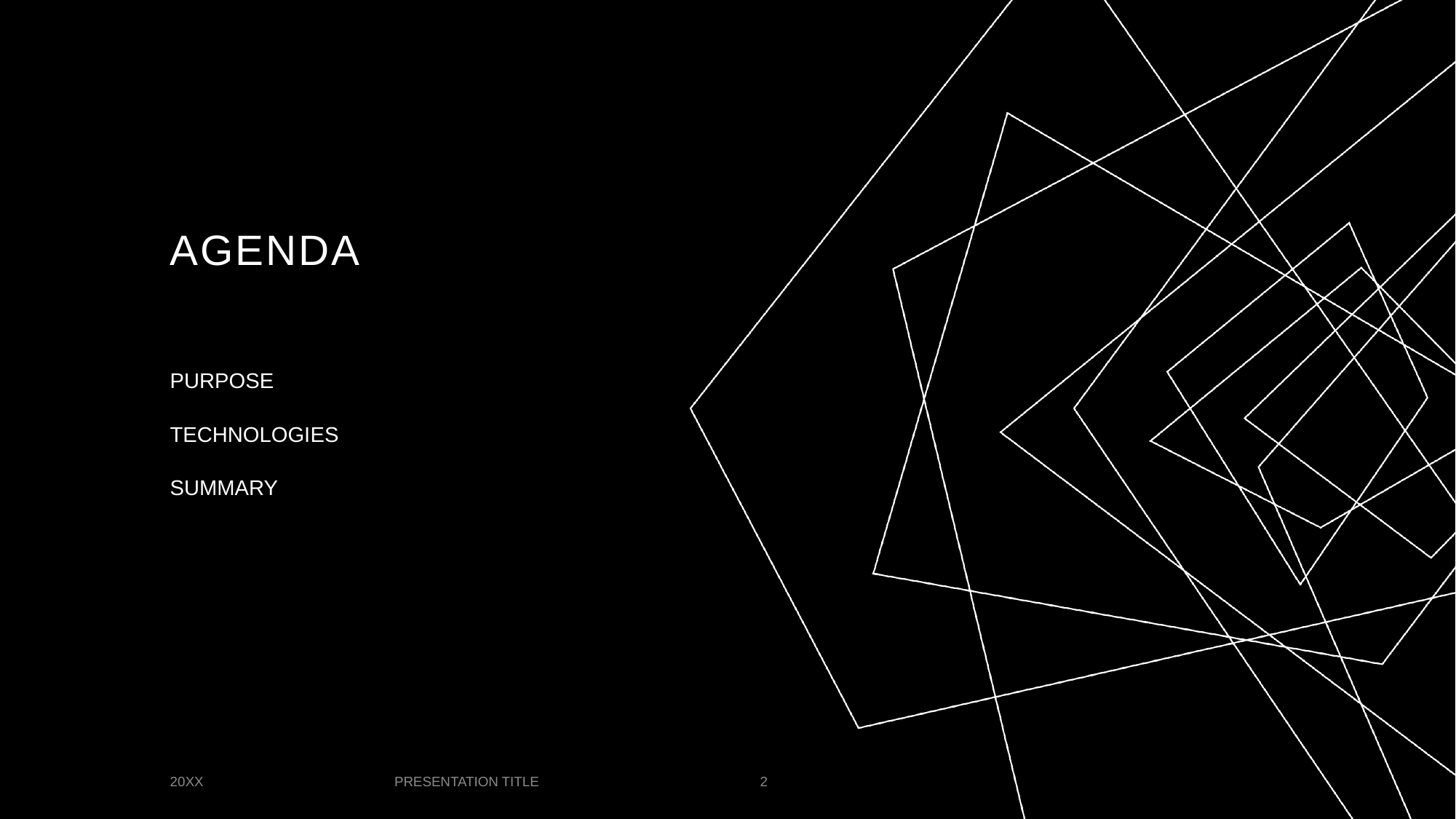

# AGENDA
PURPOSE
TECHNOLOGIES
SUMMARY
PRESENTATION TITLE
20XX
2